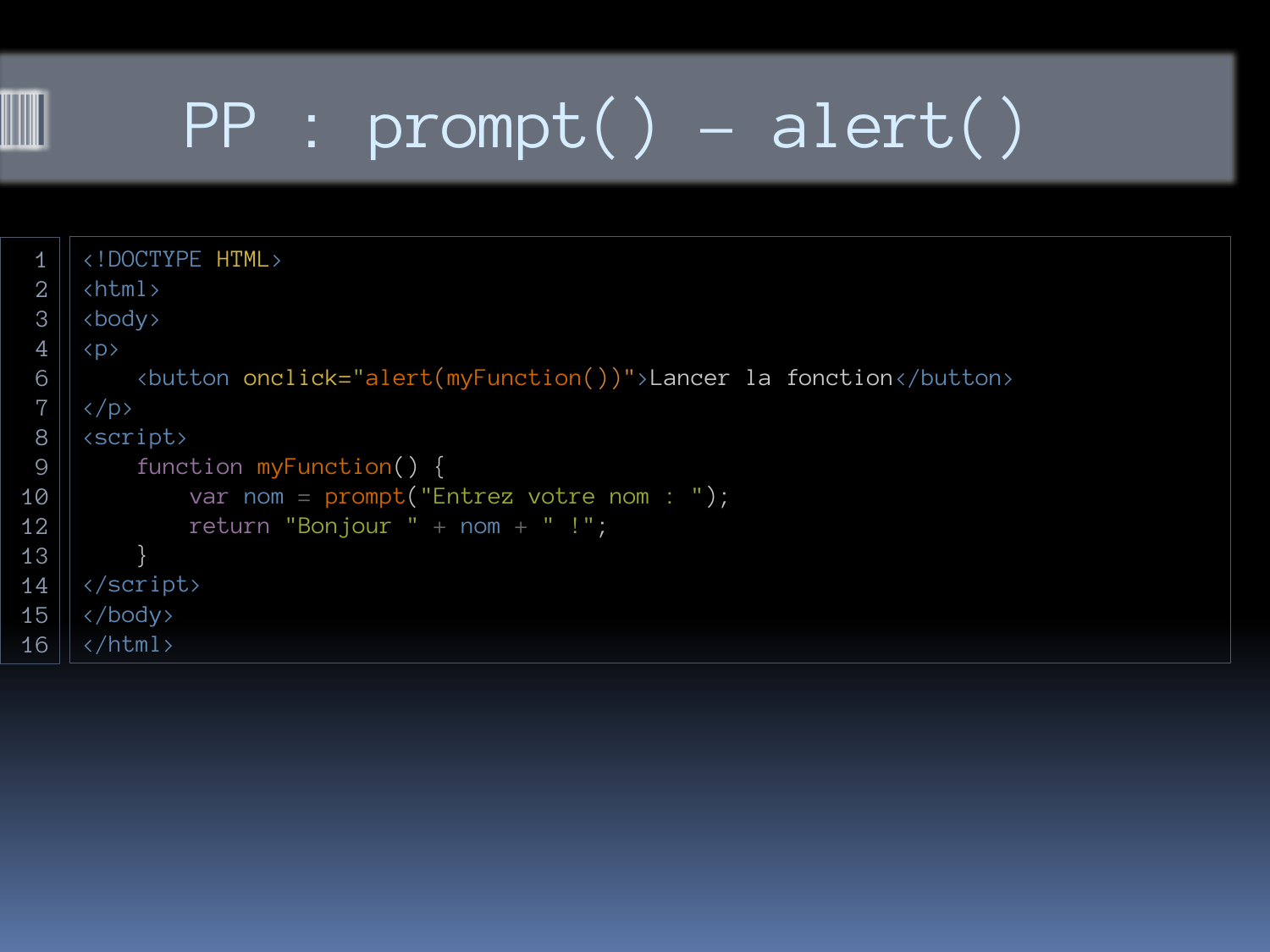

# PP : prompt() – alert()
<!DOCTYPE HTML>
<html>
<body>
<p>
    <button onclick="alert(myFunction())">Lancer la fonction</button>
</p>
<script>
    function myFunction() {
        var nom = prompt("Entrez votre nom : ");
        return "Bonjour " + nom + " !";
    }
</script>
</body>
</html>
1
2
3
4
6
7
8
9
10
12
13
14
15
16